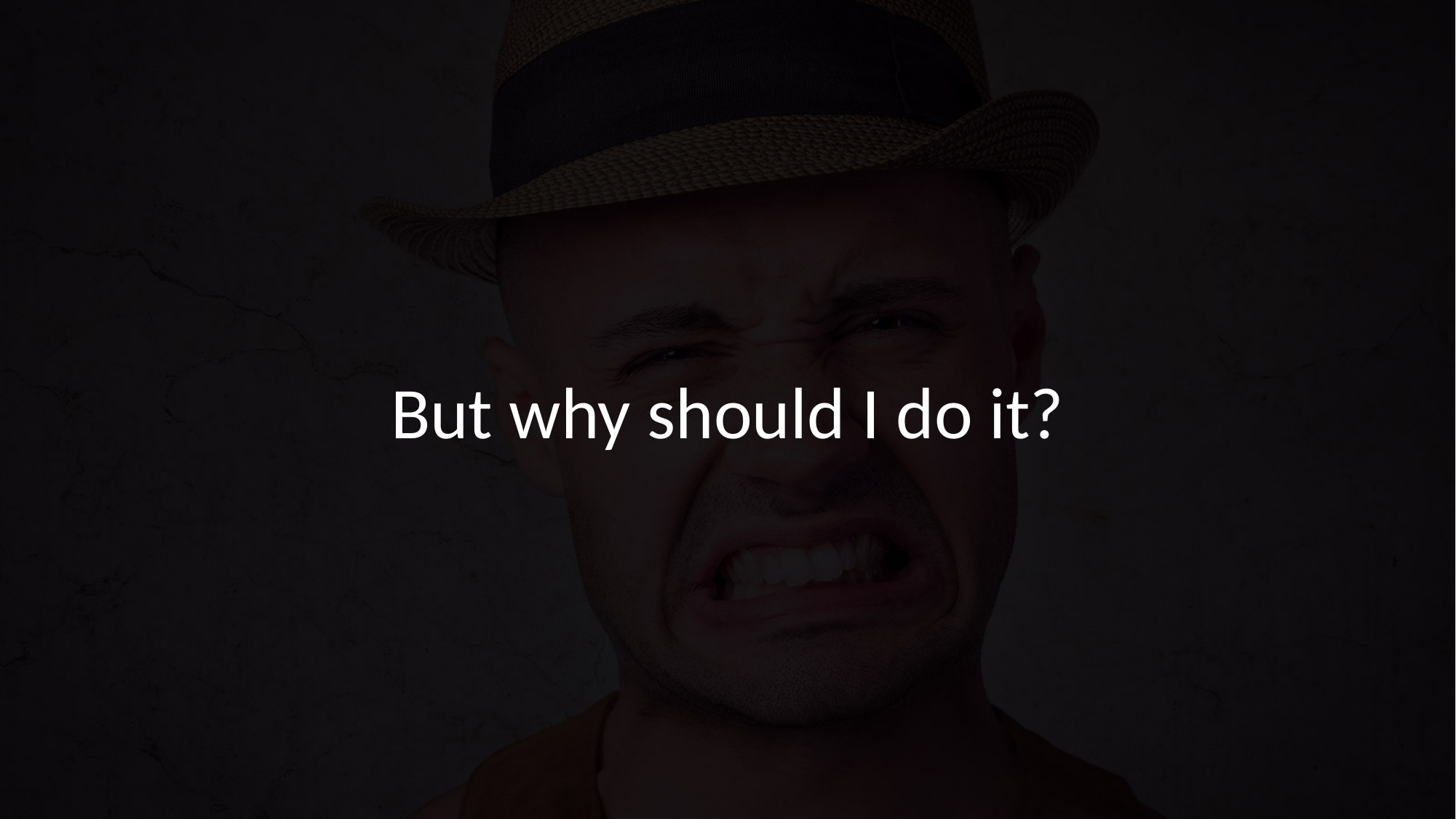

# But why should I do it?